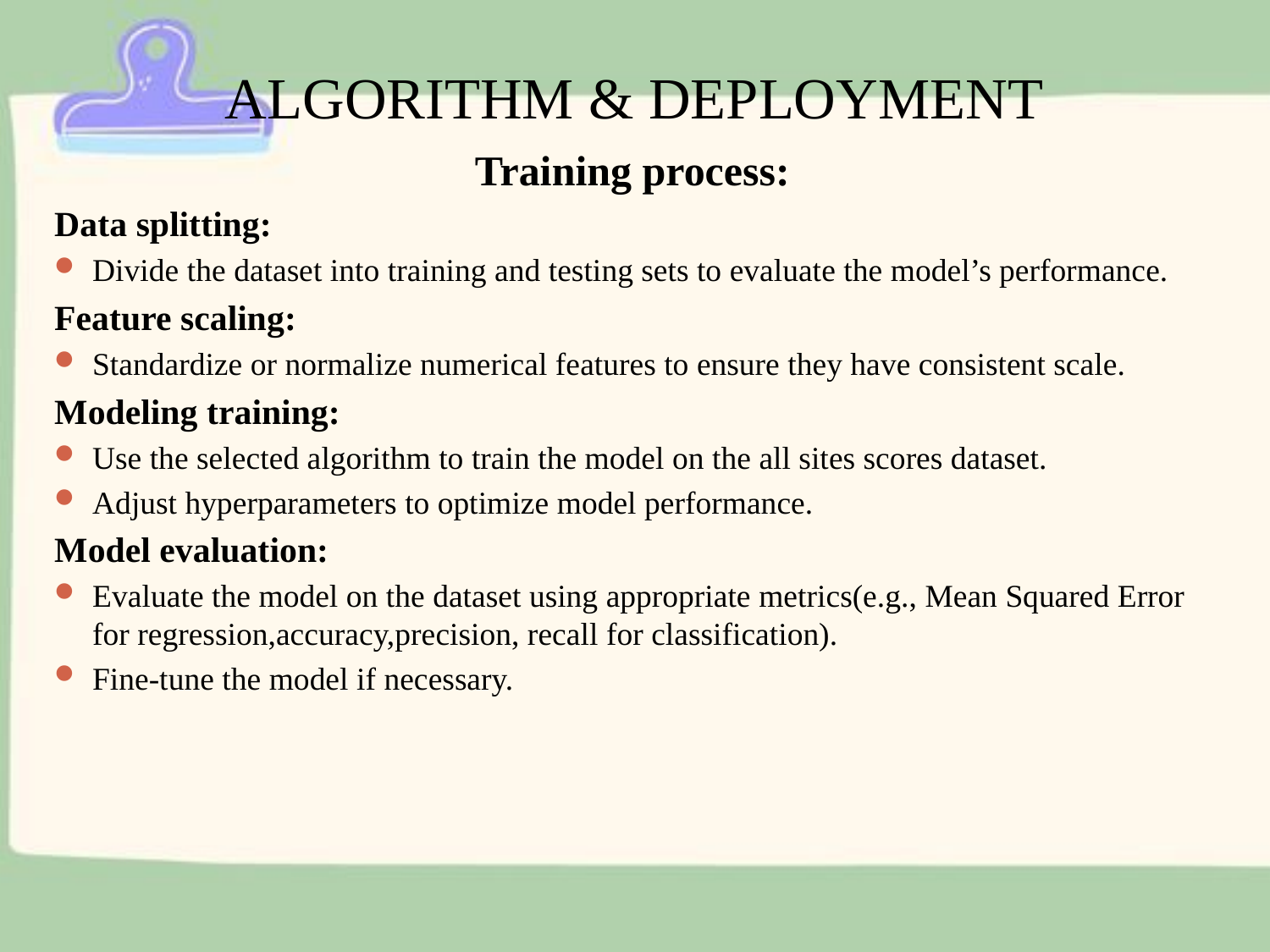

ALGORITHM & DEPLOYMENT
#
Training process:
Data splitting:
Divide the dataset into training and testing sets to evaluate the model’s performance.
Feature scaling:
Standardize or normalize numerical features to ensure they have consistent scale.
Modeling training:
Use the selected algorithm to train the model on the all sites scores dataset.
Adjust hyperparameters to optimize model performance.
Model evaluation:
Evaluate the model on the dataset using appropriate metrics(e.g., Mean Squared Error for regression,accuracy,precision, recall for classification).
Fine-tune the model if necessary.